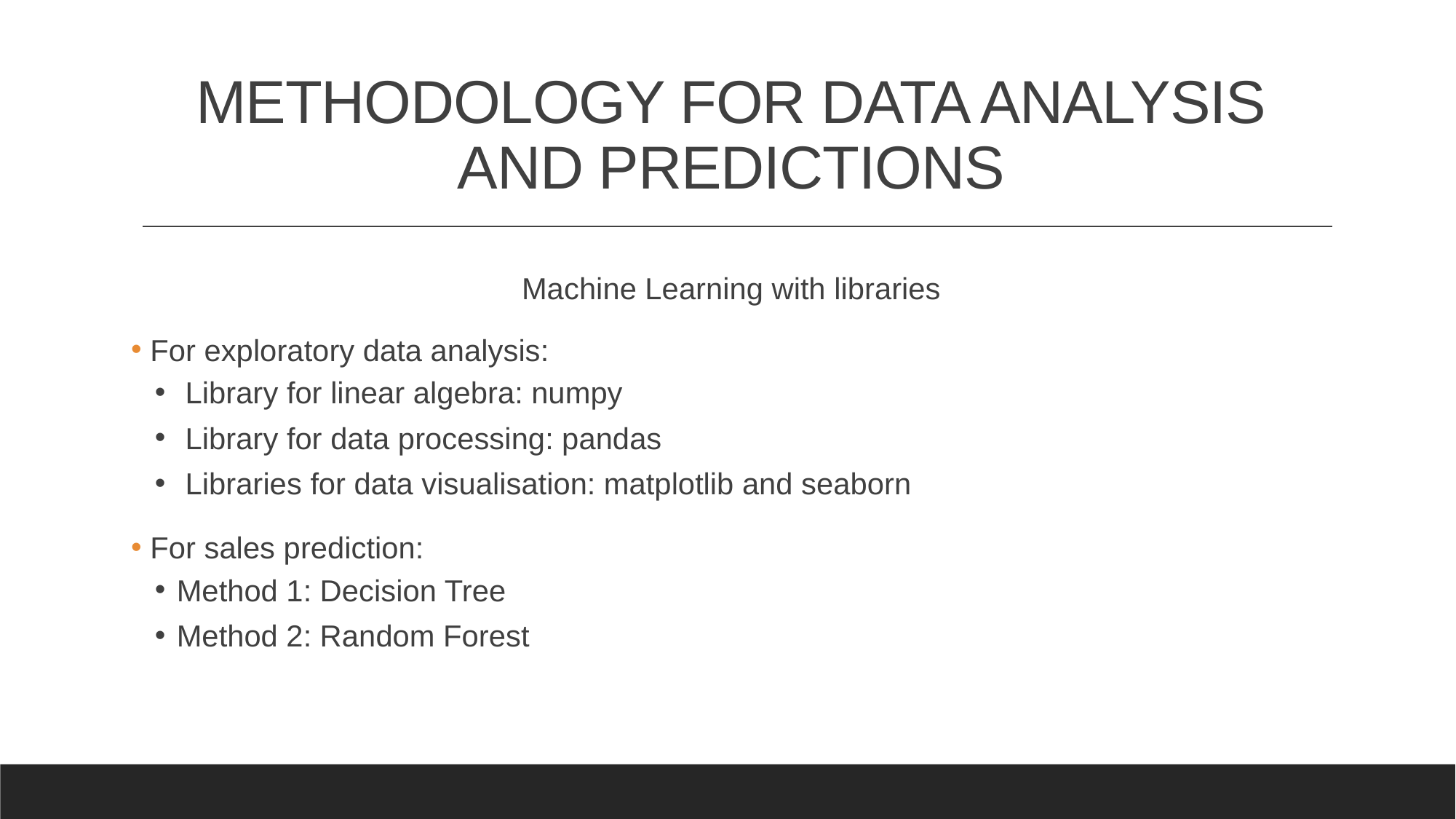

# METHODOLOGY FOR DATA ANALYSIS AND PREDICTIONS
Machine Learning with libraries
 For exploratory data analysis:
 Library for linear algebra: numpy
 Library for data processing: pandas
 Libraries for data visualisation: matplotlib and seaborn
 For sales prediction:
Method 1: Decision Tree
Method 2: Random Forest